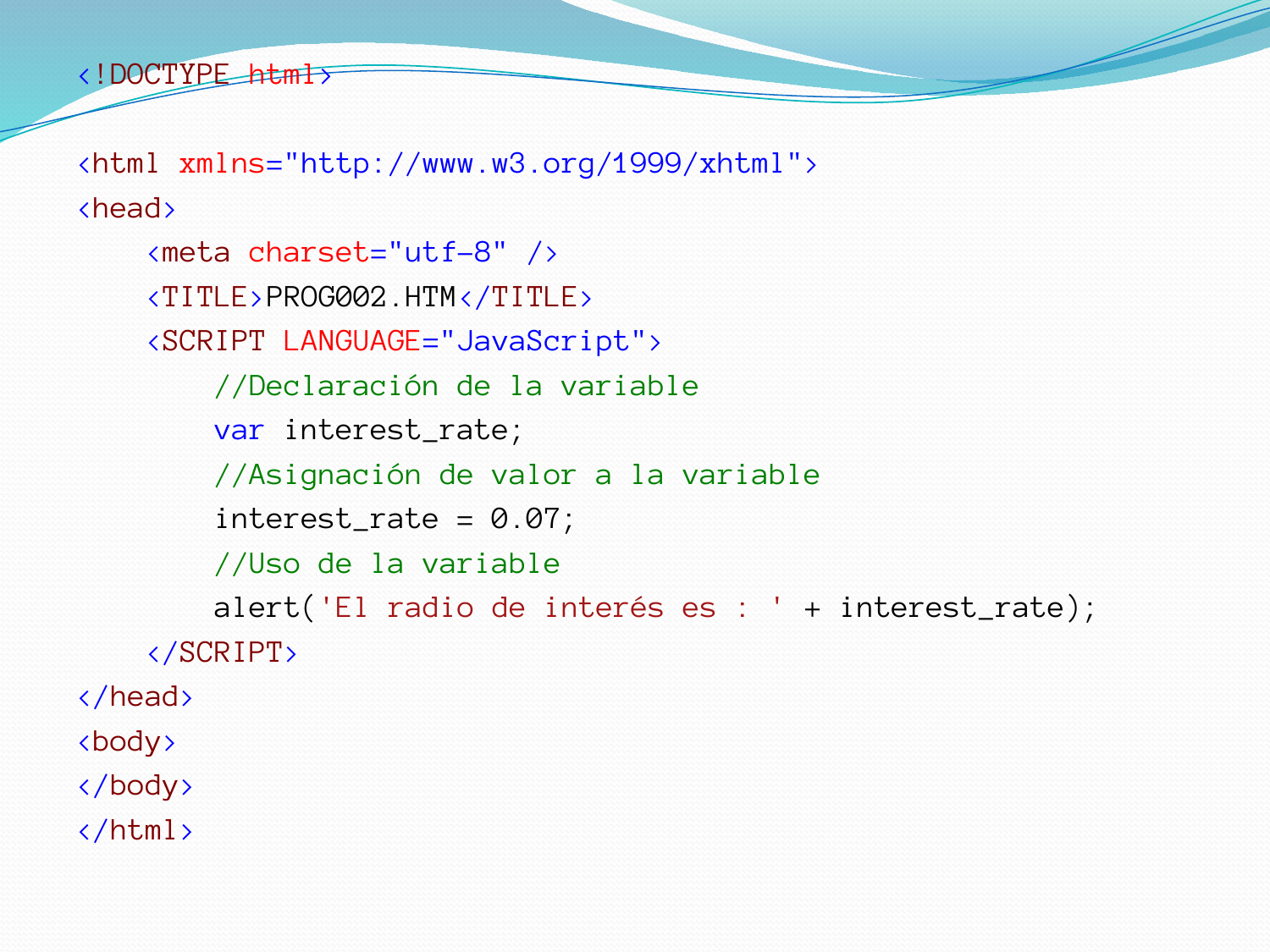

<!DOCTYPE html>

<html xmlns="http://www.w3.org/1999/xhtml">
<head>
    <meta charset="utf-8" />
    <TITLE>PROG002.HTM</TITLE>
    <SCRIPT LANGUAGE="JavaScript">
        //Declaración de la variable
        var interest_rate;
        //Asignación de valor a la variable
        interest_rate = 0.07;
        //Uso de la variable
        alert('El radio de interés es : ' + interest_rate);
    </SCRIPT>
</head>
<body>
</body>
</html>